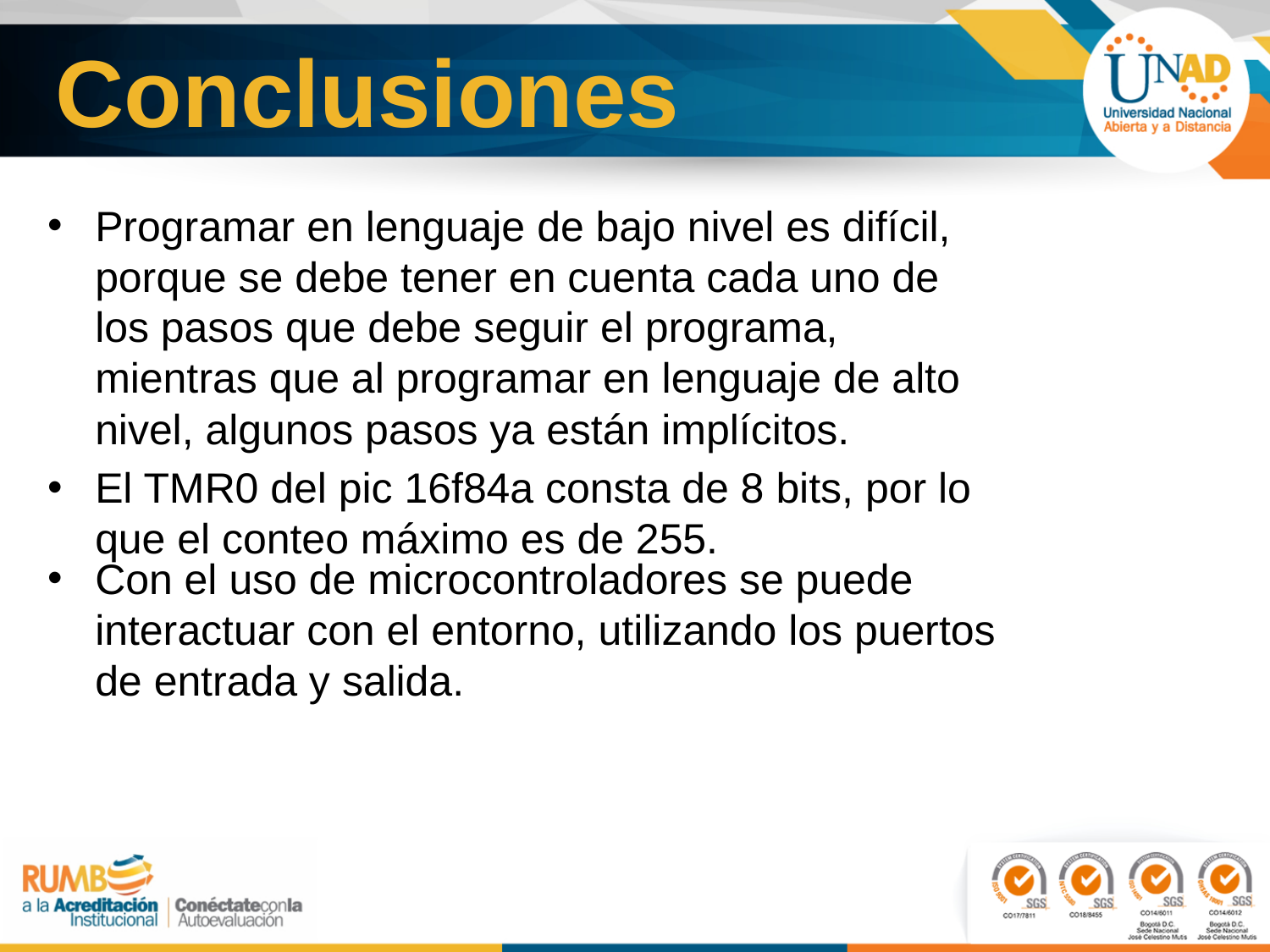

# Conclusiones
Programar en lenguaje de bajo nivel es difícil, porque se debe tener en cuenta cada uno de los pasos que debe seguir el programa, mientras que al programar en lenguaje de alto nivel, algunos pasos ya están implícitos.
El TMR0 del pic 16f84a consta de 8 bits, por lo que el conteo máximo es de 255.

Con el uso de microcontroladores se puede interactuar con el entorno, utilizando los puertos de entrada y salida.